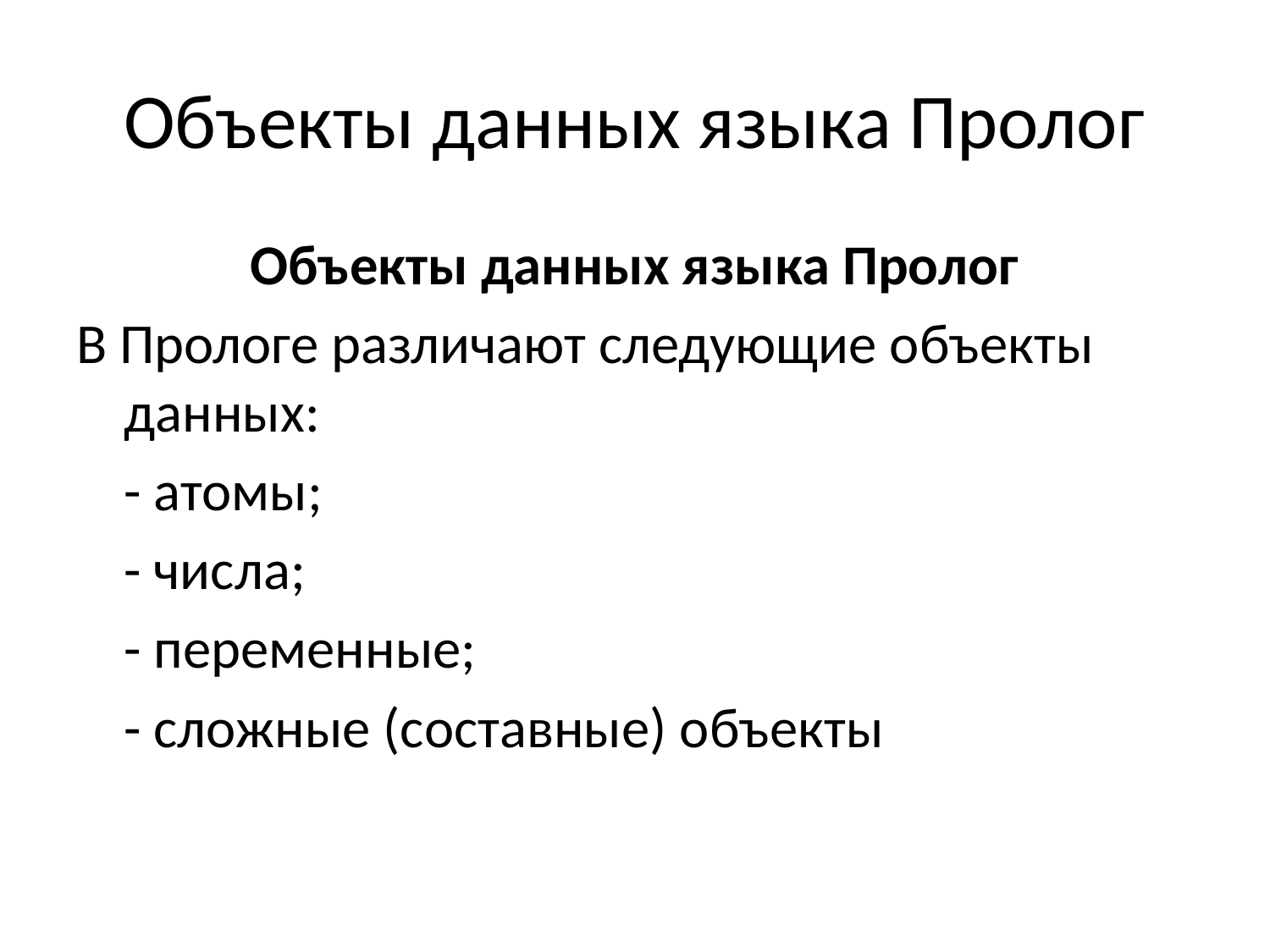

# Объекты данных языка Пролог
Объекты данных языка Пролог
В Прологе различают следующие объекты данных:
	- атомы;
	- числа;
	- переменные;
	- сложные (составные) объекты